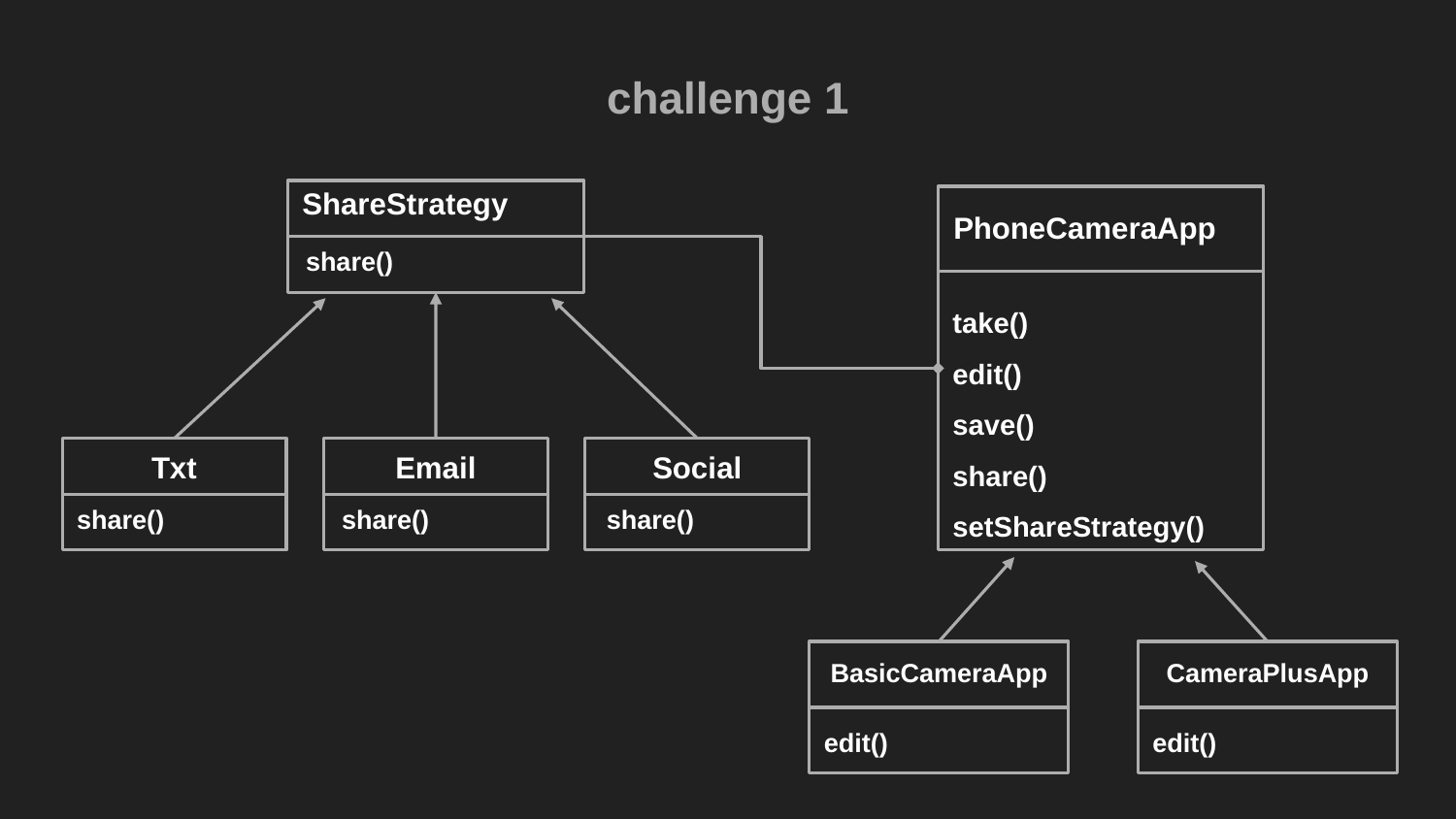

challenge 1
ShareStrategy

PhoneCameraApp
share()
take()
edit()
save()
share()
setShareStrategy()
Txt
Email
Social

share()
share()
share()

BasicCameraApp

CameraPlusApp
edit()
edit()